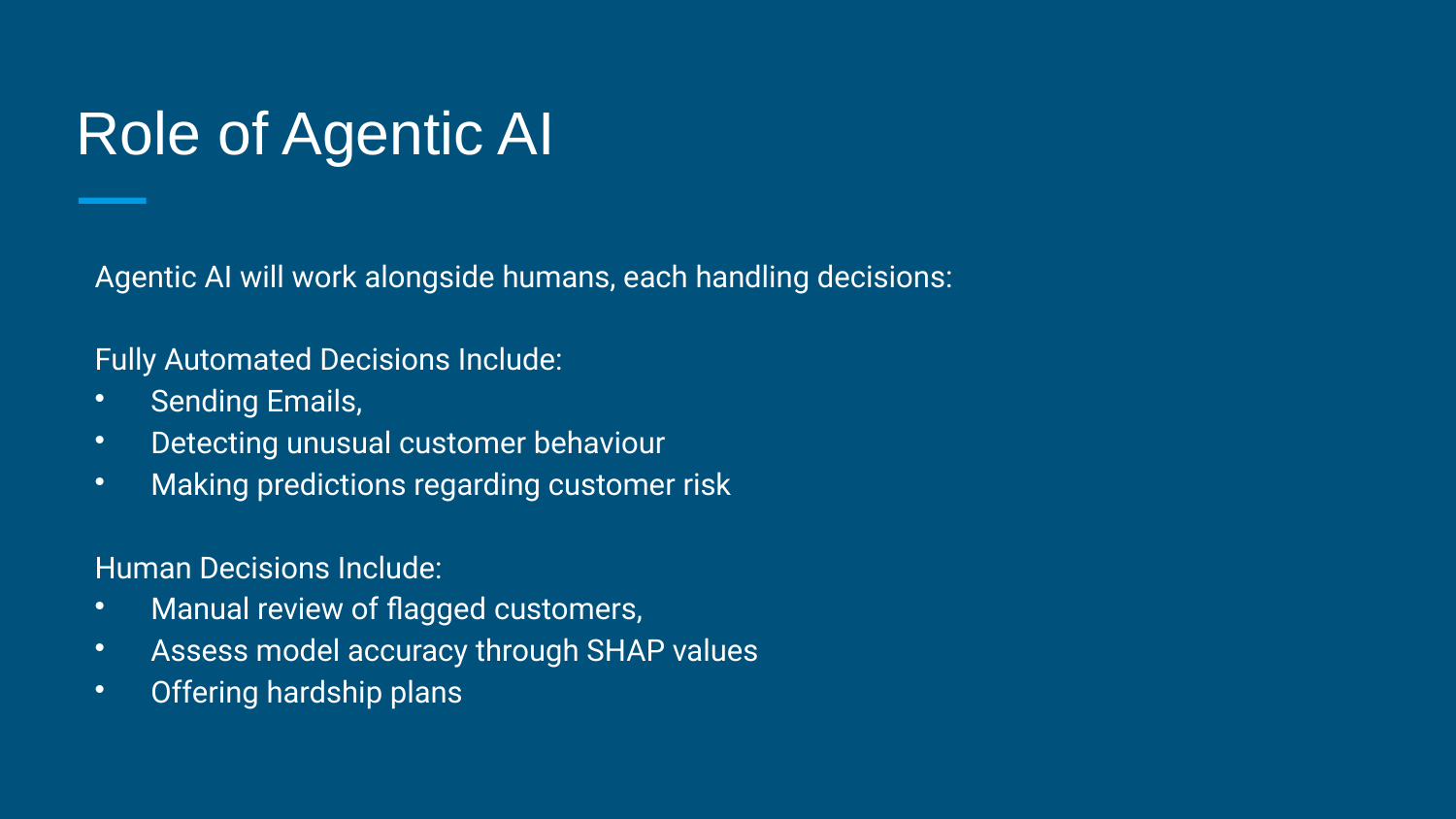

# Role of Agentic AI
Agentic AI will work alongside humans, each handling decisions:

Fully Automated Decisions Include:
Sending Emails,
Detecting unusual customer behaviour
Making predictions regarding customer risk

Human Decisions Include:
Manual review of flagged customers,
Assess model accuracy through SHAP values
Offering hardship plans